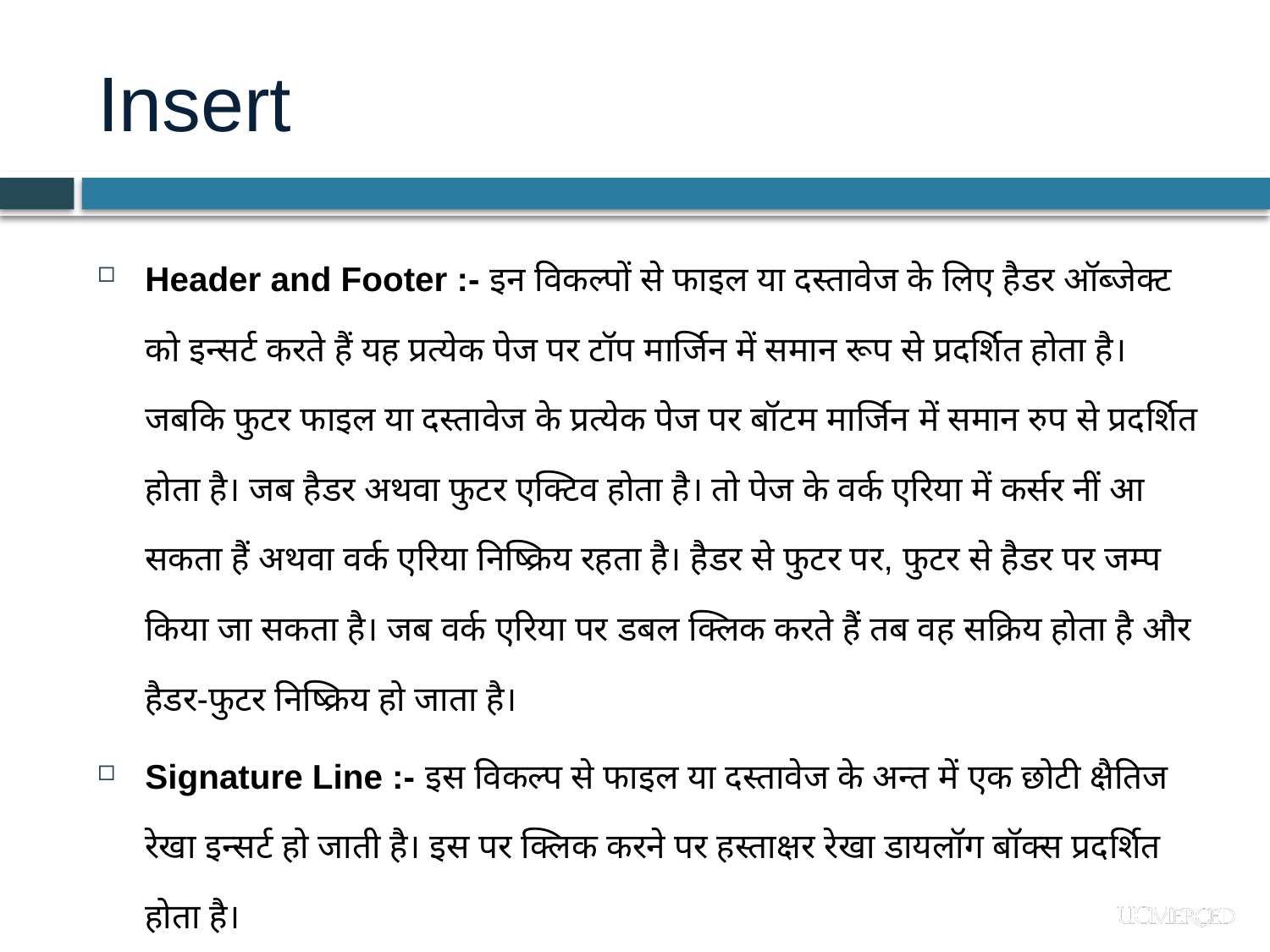

# Insert
Header and Footer :- इन विकल्पों से फाइल या दस्तावेज के लिए हैडर ऑब्जेक्ट को इन्सर्ट करते हैं यह प्रत्येक पेज पर टॉप मार्जिन में समान रूप से प्रदर्शित होता है। जबकि फुटर फाइल या दस्तावेज के प्रत्येक पेज पर बॉटम मार्जिन में समान रुप से प्रदर्शित होता है। जब हैडर अथवा फुटर एक्टिव होता है। तो पेज के वर्क एरिया में कर्सर नीं आ सकता हैं अथवा वर्क एरिया निष्क्रिय रहता है। हैडर से फुटर पर, फुटर से हैडर पर जम्प किया जा सकता है। जब वर्क एरिया पर डबल क्लिक करते हैं तब वह सक्रिय होता है और हैडर-फुटर निष्क्रिय हो जाता है।
Signature Line :- इस विकल्प से फाइल या दस्तावेज के अन्त में एक छोटी क्षैतिज रेखा इन्सर्ट हो जाती है। इस पर क्लिक करने पर हस्ताक्षर रेखा डायलॉग बॉक्स प्रदर्शित होता है।